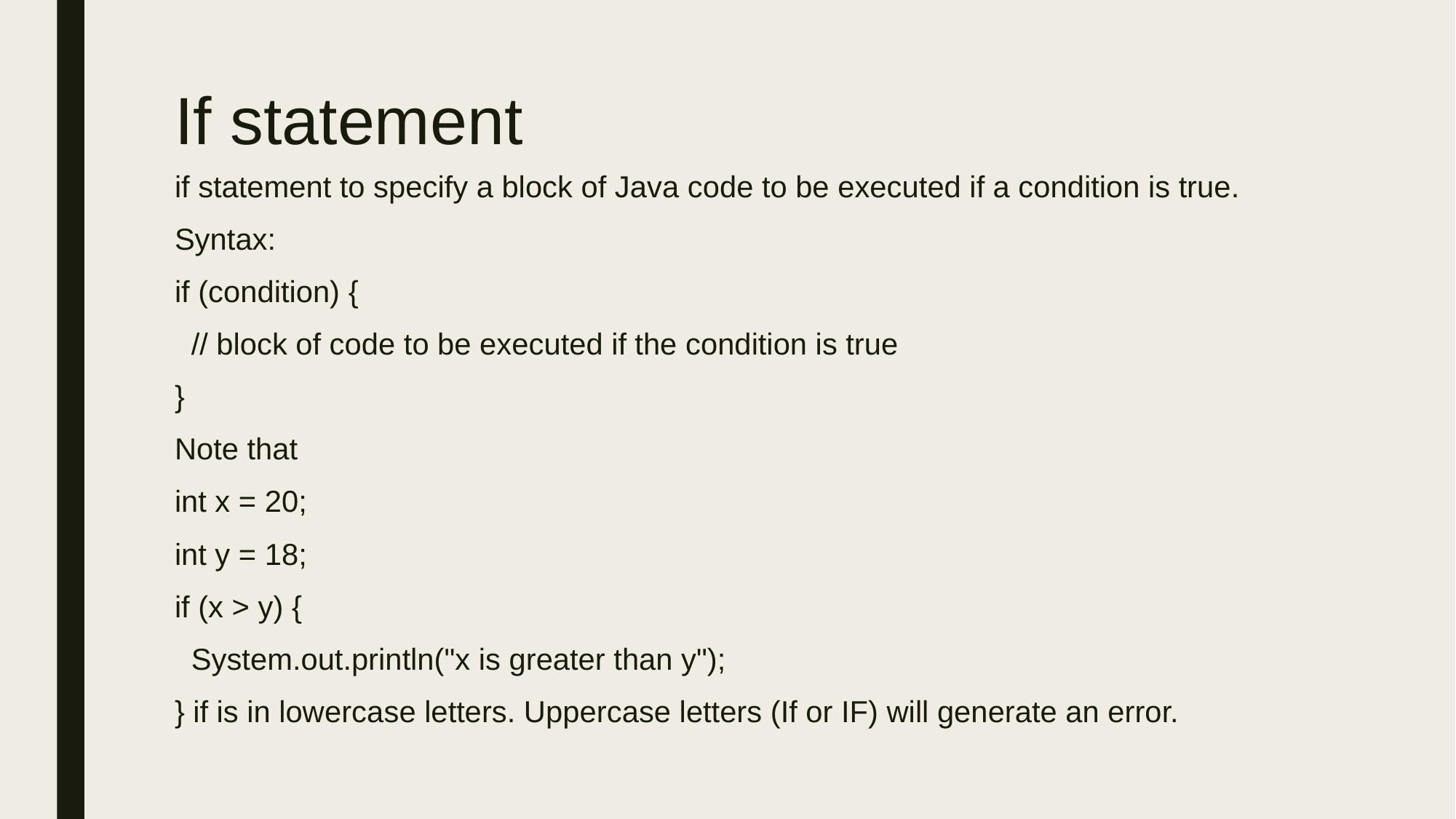

# If statement
if statement to specify a block of Java code to be executed if a condition is true.
Syntax:
if (condition) {
  // block of code to be executed if the condition is true
}
Note that
int x = 20;
int y = 18;
if (x > y) {
  System.out.println("x is greater than y");
} if is in lowercase letters. Uppercase letters (If or IF) will generate an error.